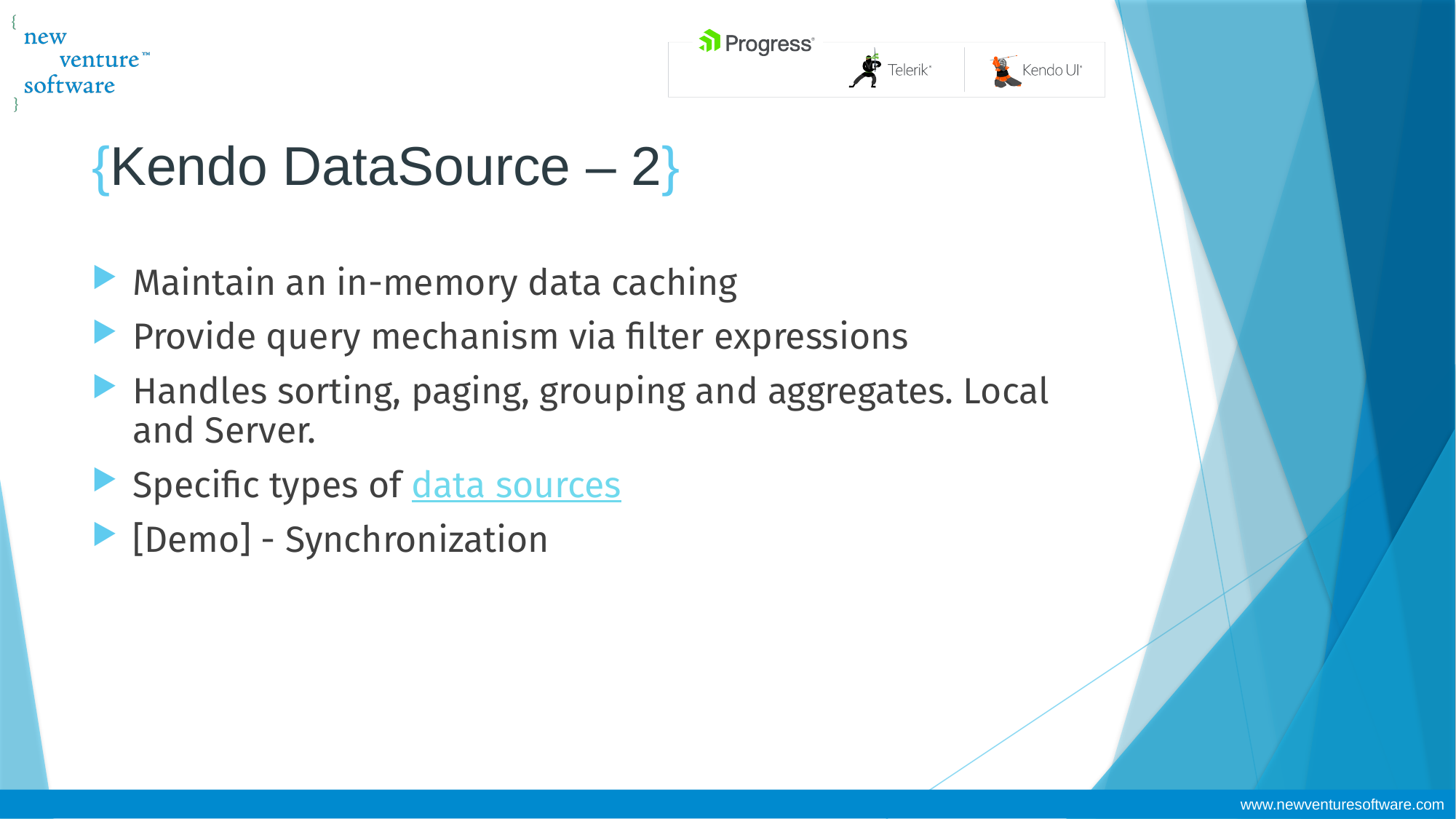

# {Kendo DataSource – 2}
Maintain an in-memory data caching
Provide query mechanism via filter expressions
Handles sorting, paging, grouping and aggregates. Local and Server.
Specific types of data sources
[Demo] - Synchronization